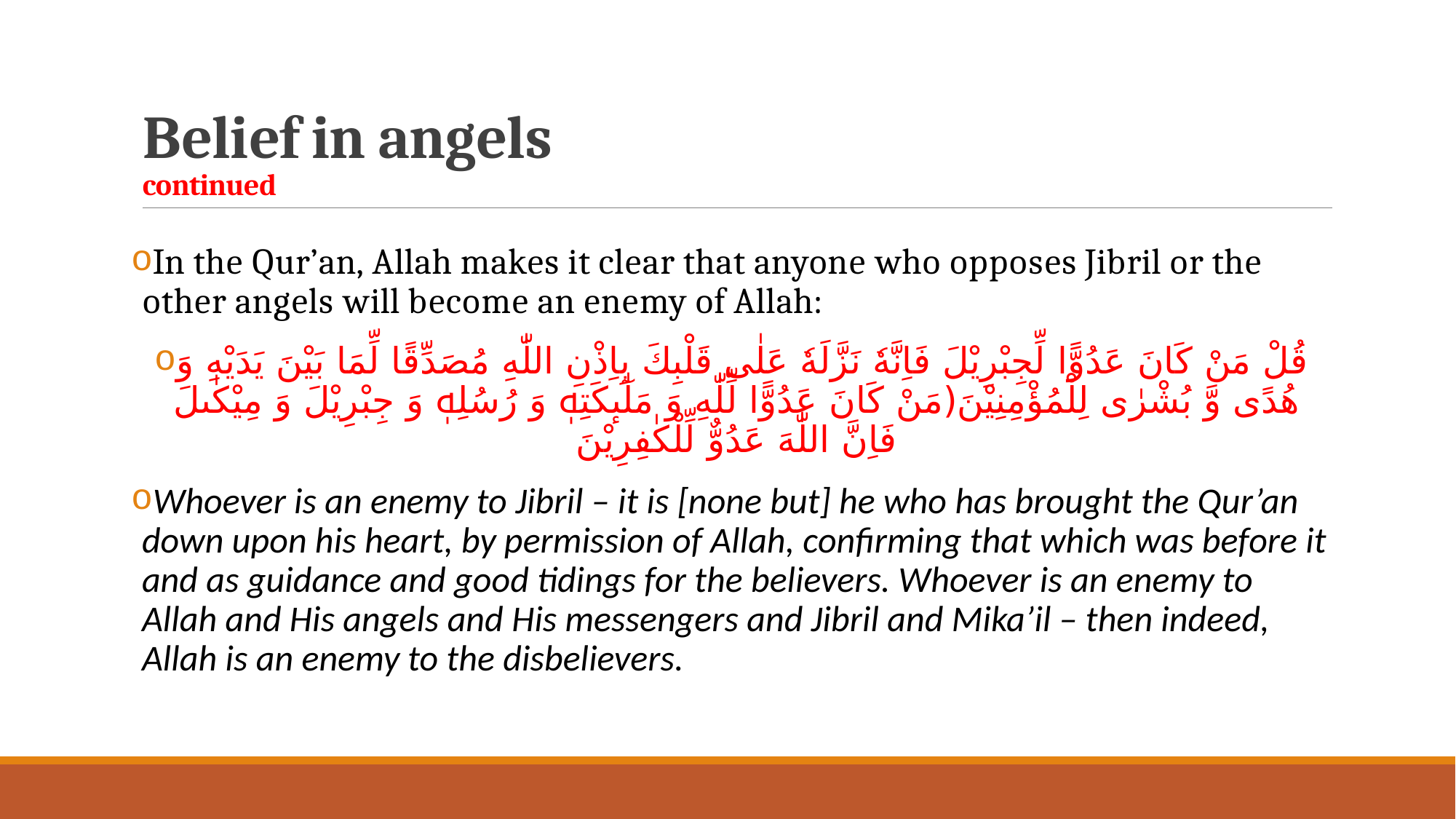

# Belief in angels continued
In the Qur’an, Allah makes it clear that anyone who opposes Jibril or the other angels will become an enemy of Allah:
قُلْ مَنْ كَانَ عَدُوًّا لِّجِبْرِیْلَ فَاِنَّهٗ نَزَّلَهٗ عَلٰى قَلْبِكَ بِاِذْنِ اللّٰهِ مُصَدِّقًا لِّمَا بَیْنَ یَدَیْهِ وَ هُدًى وَّ بُشْرٰى لِلْمُؤْمِنِیْنَ(مَنْ كَانَ عَدُوًّا لِّلّٰهِ وَ مَلٰٓىٕكَتِهٖ وَ رُسُلِهٖ وَ جِبْرِیْلَ وَ مِیْكٰىلَ فَاِنَّ اللّٰهَ عَدُوٌّ لِّلْكٰفِرِیْنَ
Whoever is an enemy to Jibril – it is [none but] he who has brought the Qur’an down upon his heart, by permission of Allah, confirming that which was before it and as guidance and good tidings for the believers. Whoever is an enemy to Allah and His angels and His messengers and Jibril and Mika’il – then indeed, Allah is an enemy to the disbelievers.